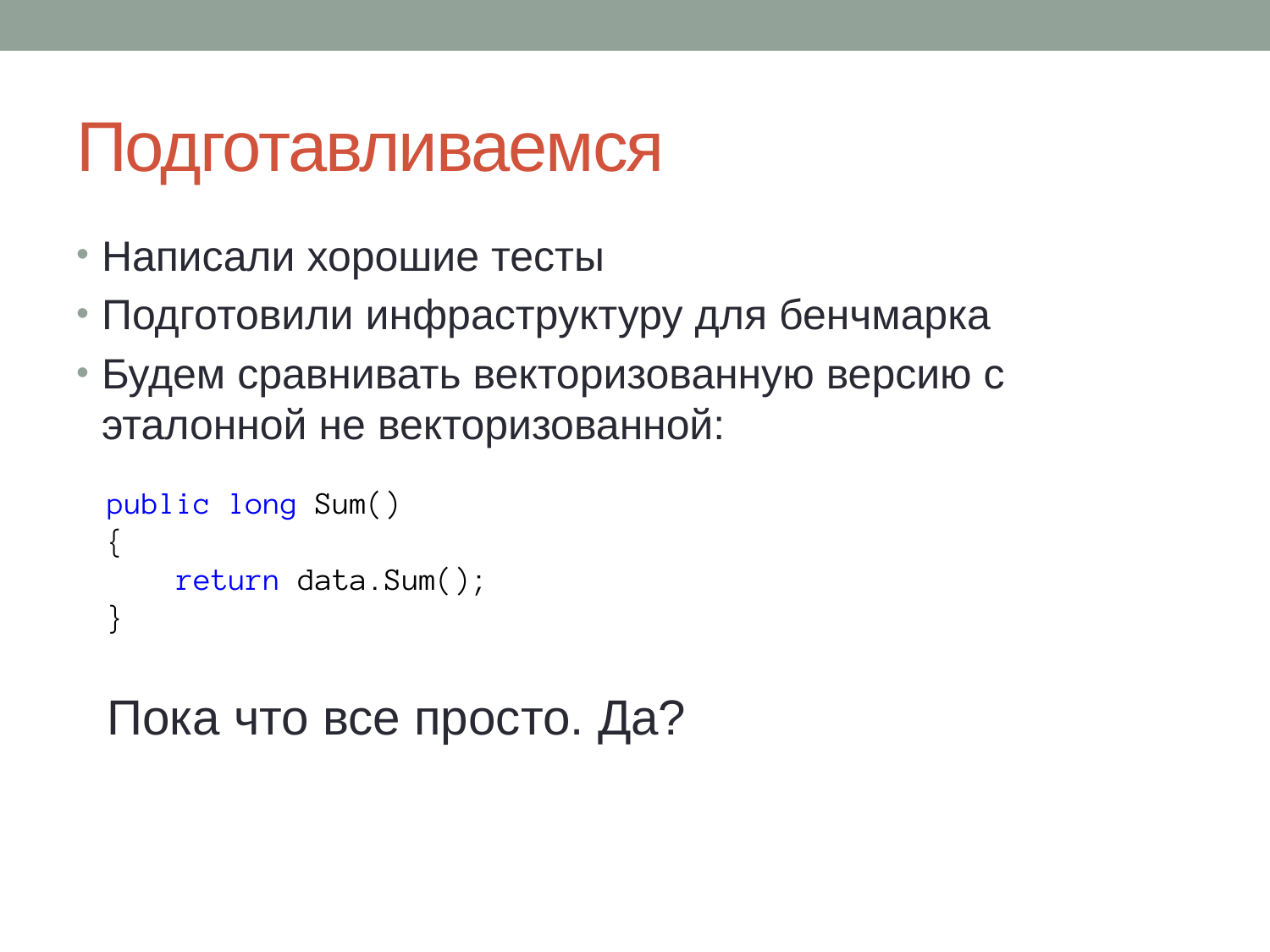

# Подготавливаемся
Написали хорошие тесты
Подготовили инфраструктуру для бенчмарка
Будем сравнивать векторизованную версию с эталонной не векторизованной:

public long Sum()
{
    return data.Sum();
}
Пока что все просто. Да?